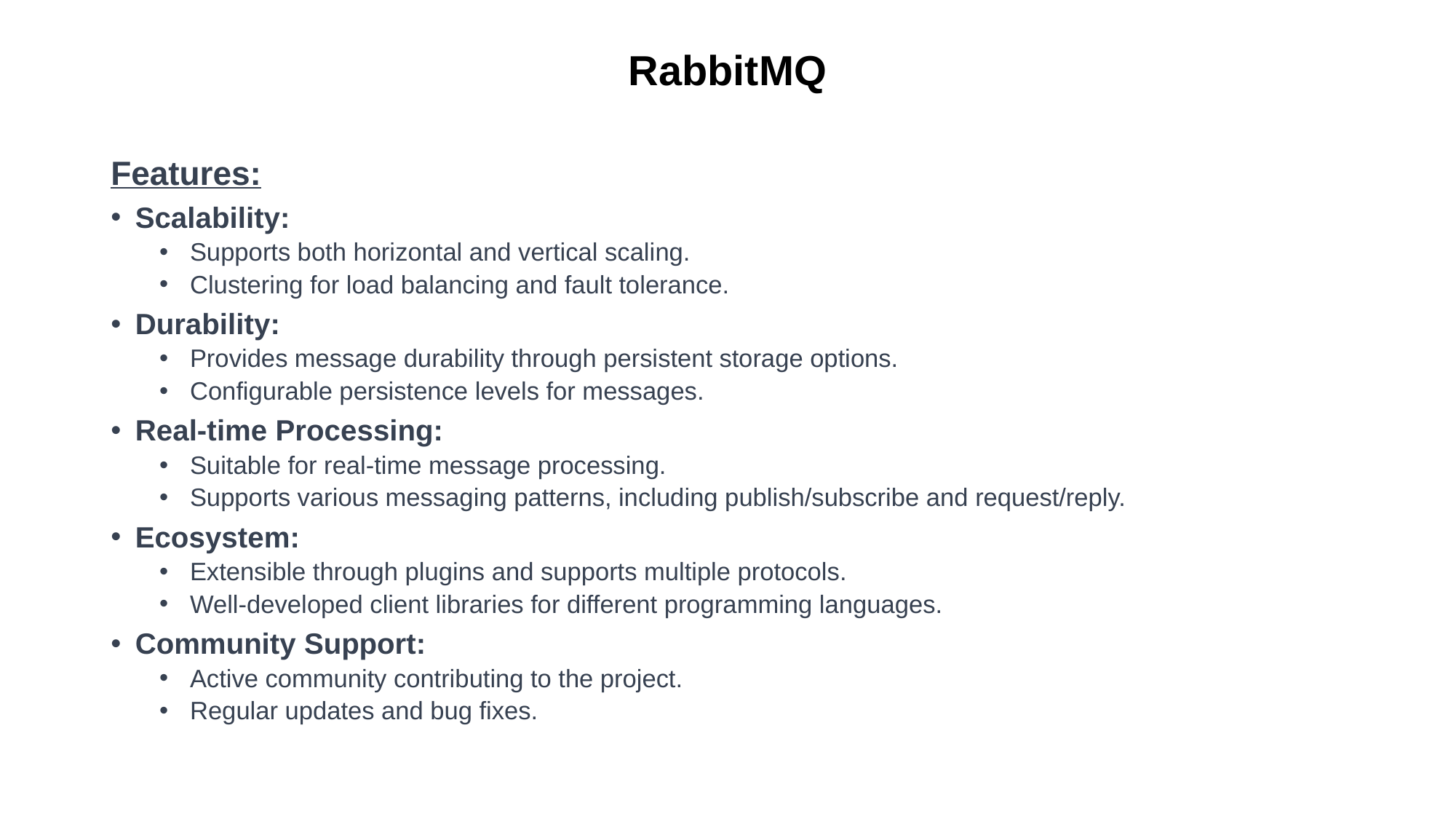

# RabbitMQ
Features:
Scalability:
Supports both horizontal and vertical scaling.
Clustering for load balancing and fault tolerance.
Durability:
Provides message durability through persistent storage options.
Configurable persistence levels for messages.
Real-time Processing:
Suitable for real-time message processing.
Supports various messaging patterns, including publish/subscribe and request/reply.
Ecosystem:
Extensible through plugins and supports multiple protocols.
Well-developed client libraries for different programming languages.
Community Support:
Active community contributing to the project.
Regular updates and bug fixes.